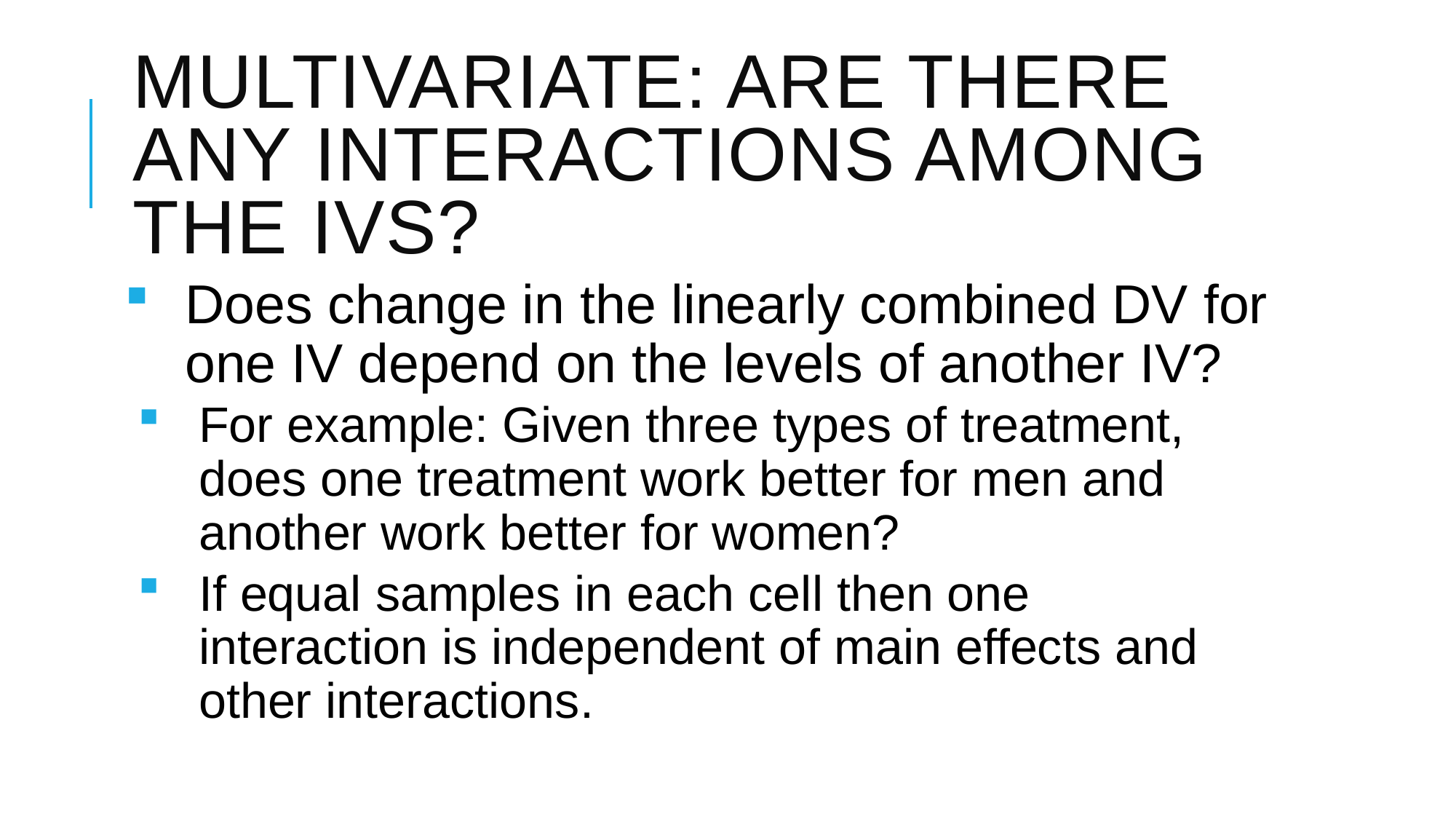

# Multivariate: Are there any interactions among the IVs?
Does change in the linearly combined DV for one IV depend on the levels of another IV?
For example: Given three types of treatment, does one treatment work better for men and another work better for women?
If equal samples in each cell then one interaction is independent of main effects and other interactions.